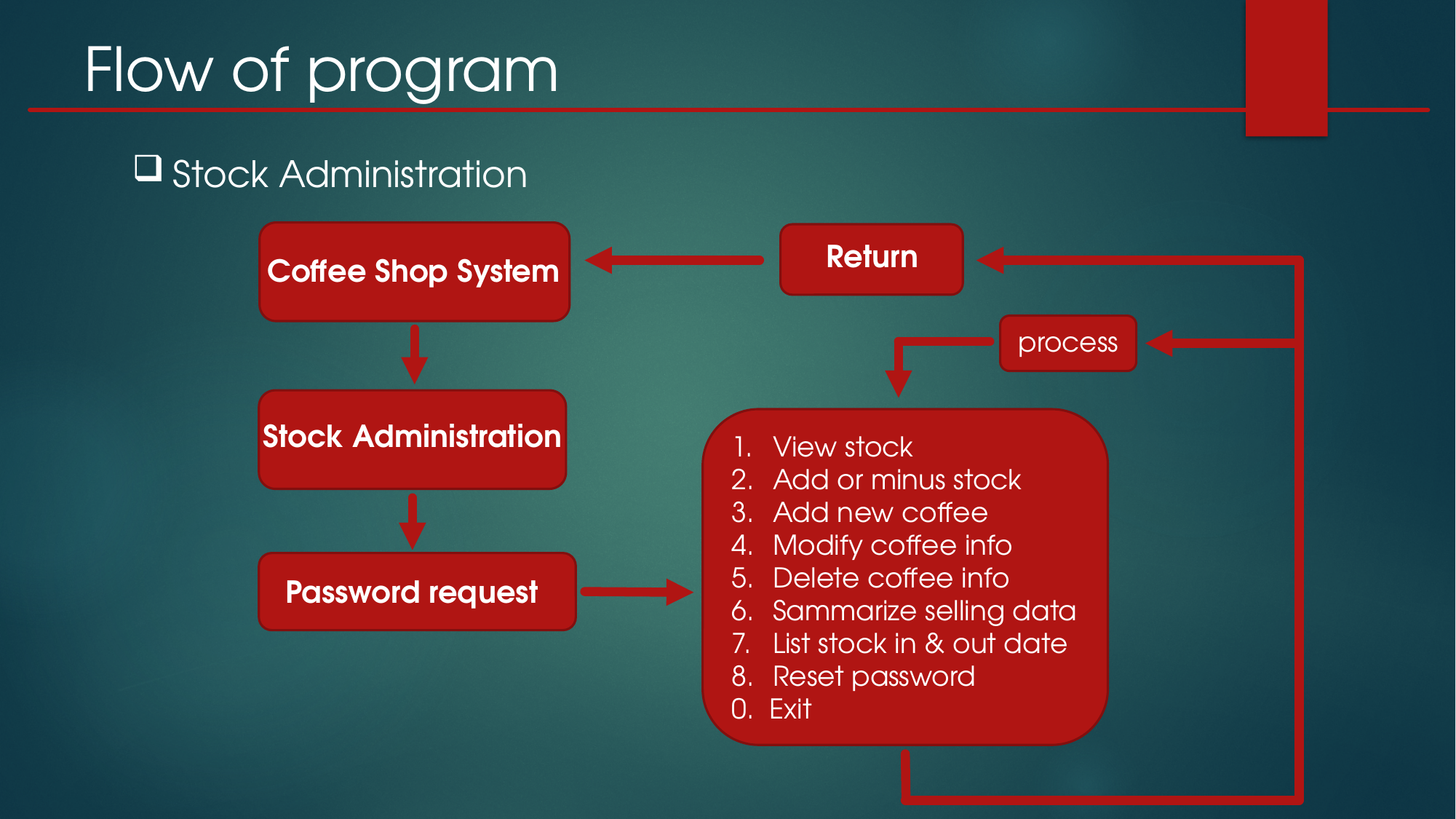

Flow of program
Stock Administration

Coffee Shop System

Stock Administration

Return

process

View stock
Add or minus stock
Add new coffee
Modify coffee info
Delete coffee info
Sammarize selling data
List stock in & out date
Reset password
0.  Exit

Password request